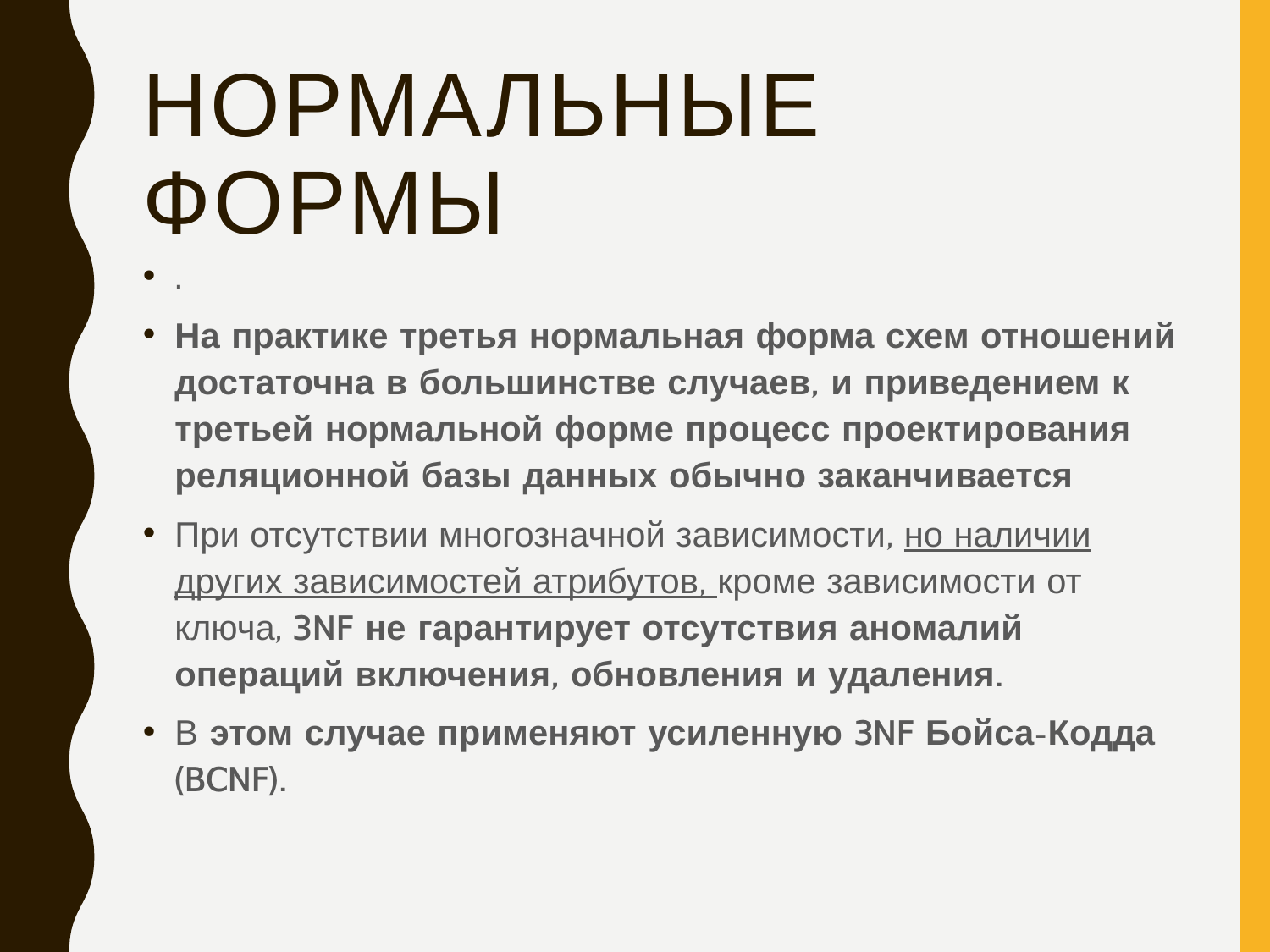

# Нормальные Формы
.
На практике третья нормальная форма схем отношений достаточна в большинстве случаев, и приведением к третьей нормальной форме процесс проектирования реляционной базы данных обычно заканчивается
При отсутствии многозначной зависимости, но наличии других зависимостей атрибутов, кроме зависимости от ключа, 3NF не гарантирует отсутствия аномалий операций включения, обновления и удаления.
В этом случае применяют усиленную 3NF Бойса-Кодда (BCNF).